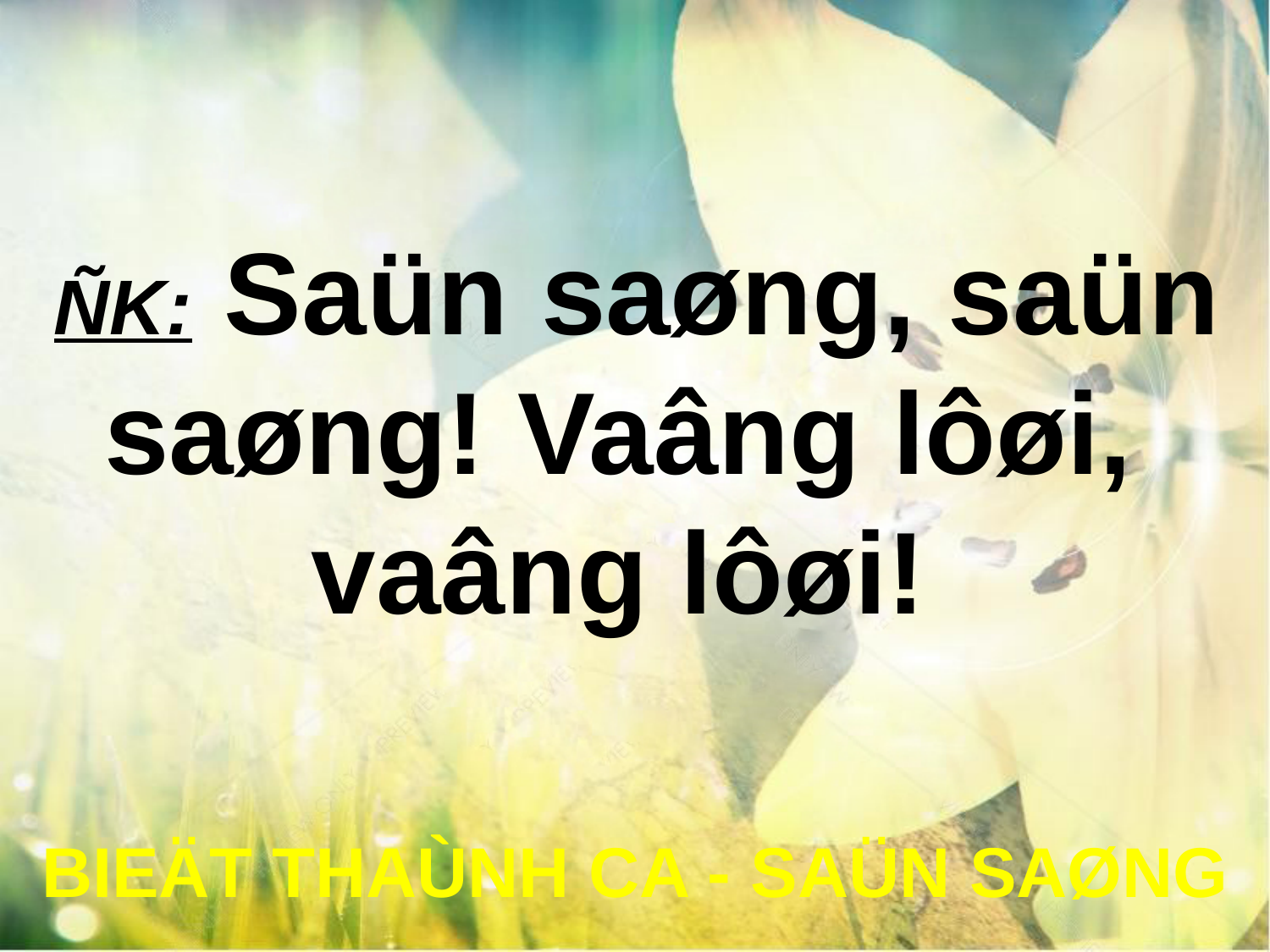

ÑK: Saün saøng, saün
saøng! Vaâng lôøi,
vaâng lôøi!
BIEÄT THAÙNH CA - SAÜN SAØNG